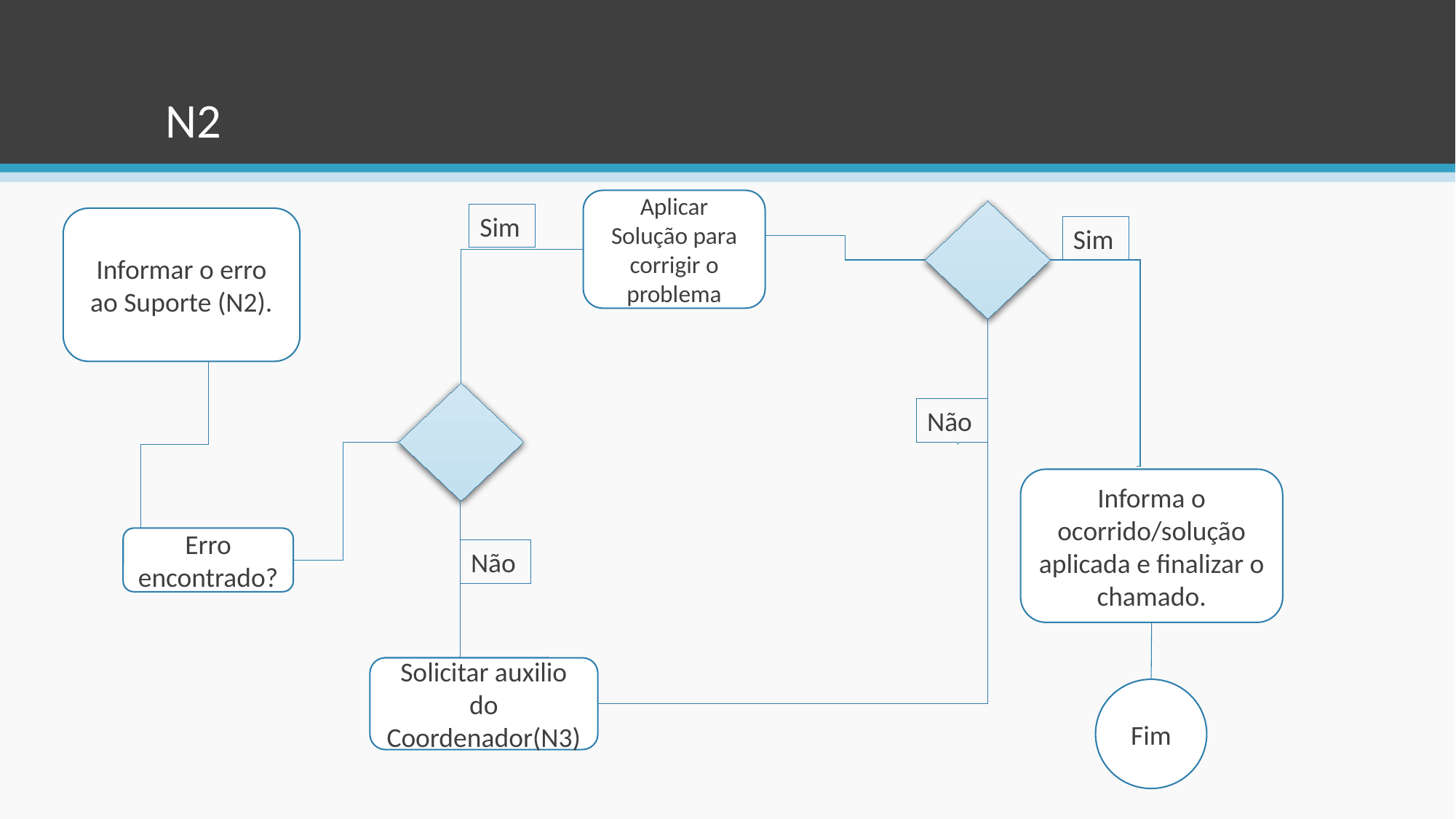

# N2
Aplicar Solução para corrigir o problema

Sim
Informar o erro ao Suporte (N2).
Sim

Não
Informa o ocorrido/solução aplicada e finalizar o chamado.
Erro encontrado?
Não
Solicitar auxilio do Coordenador(N3)
Fim